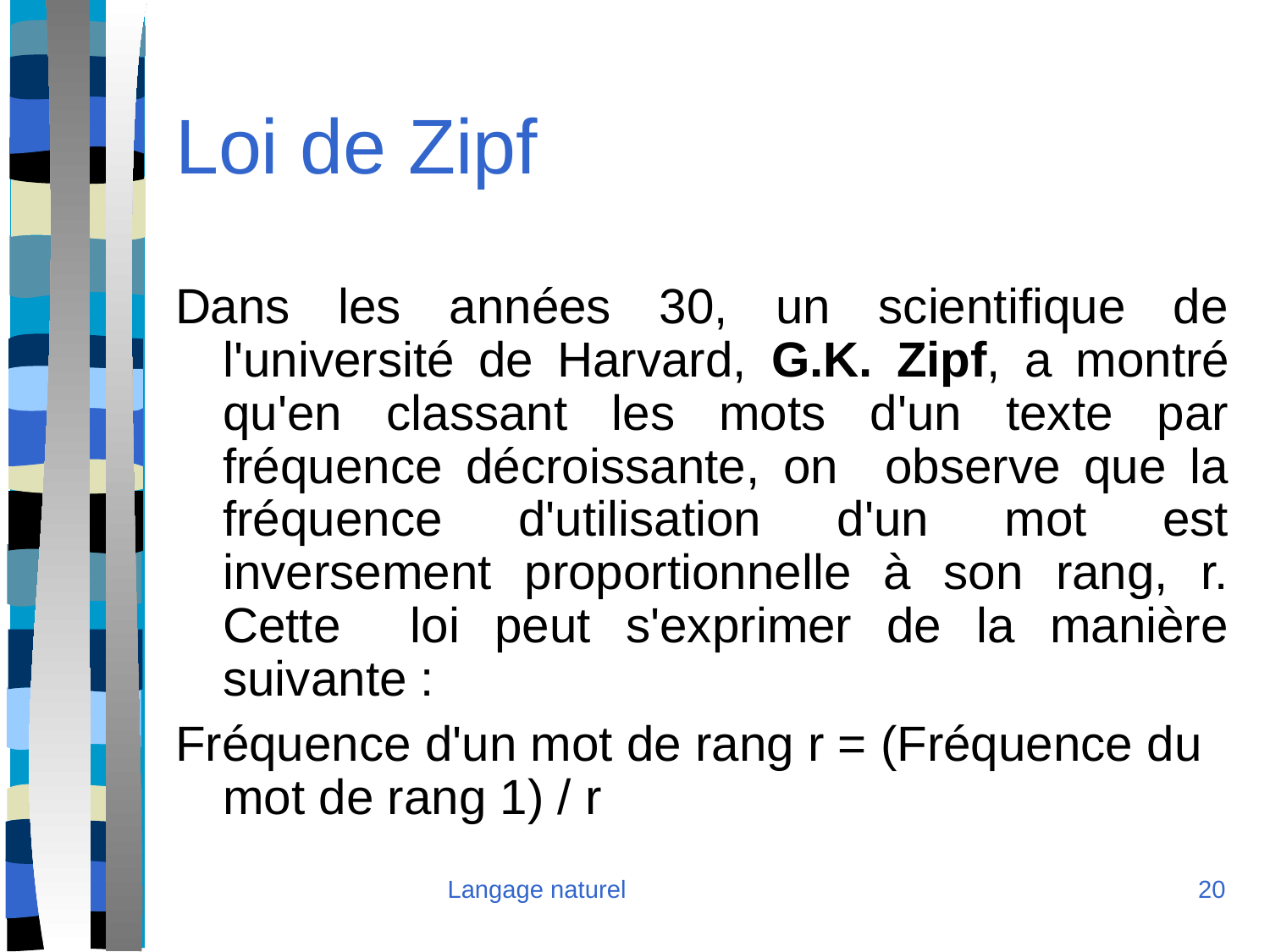

Loi de Zipf
Dans les années 30, un scientifique de l'université de Harvard, G.K. Zipf, a montré qu'en classant les mots d'un texte par fréquence décroissante, on  observe que la fréquence d'utilisation d'un mot est inversement proportionnelle à son rang, r. Cette  loi peut s'exprimer de la manière suivante :
Fréquence d'un mot de rang r = (Fréquence du mot de rang 1) / r

Langage naturel
20